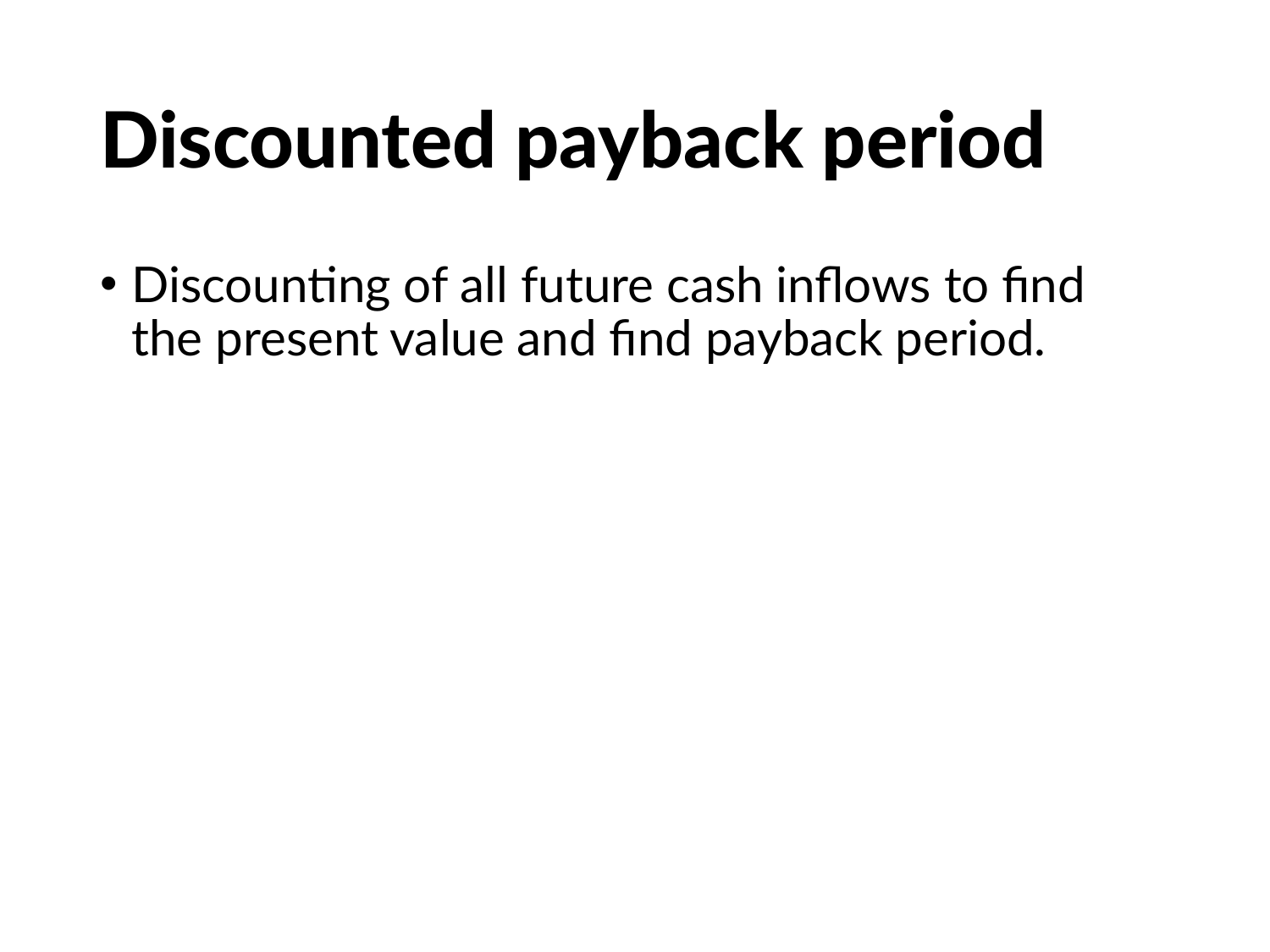

# Discounted payback period
Discounting of all future cash inflows to find the present value and find payback period.